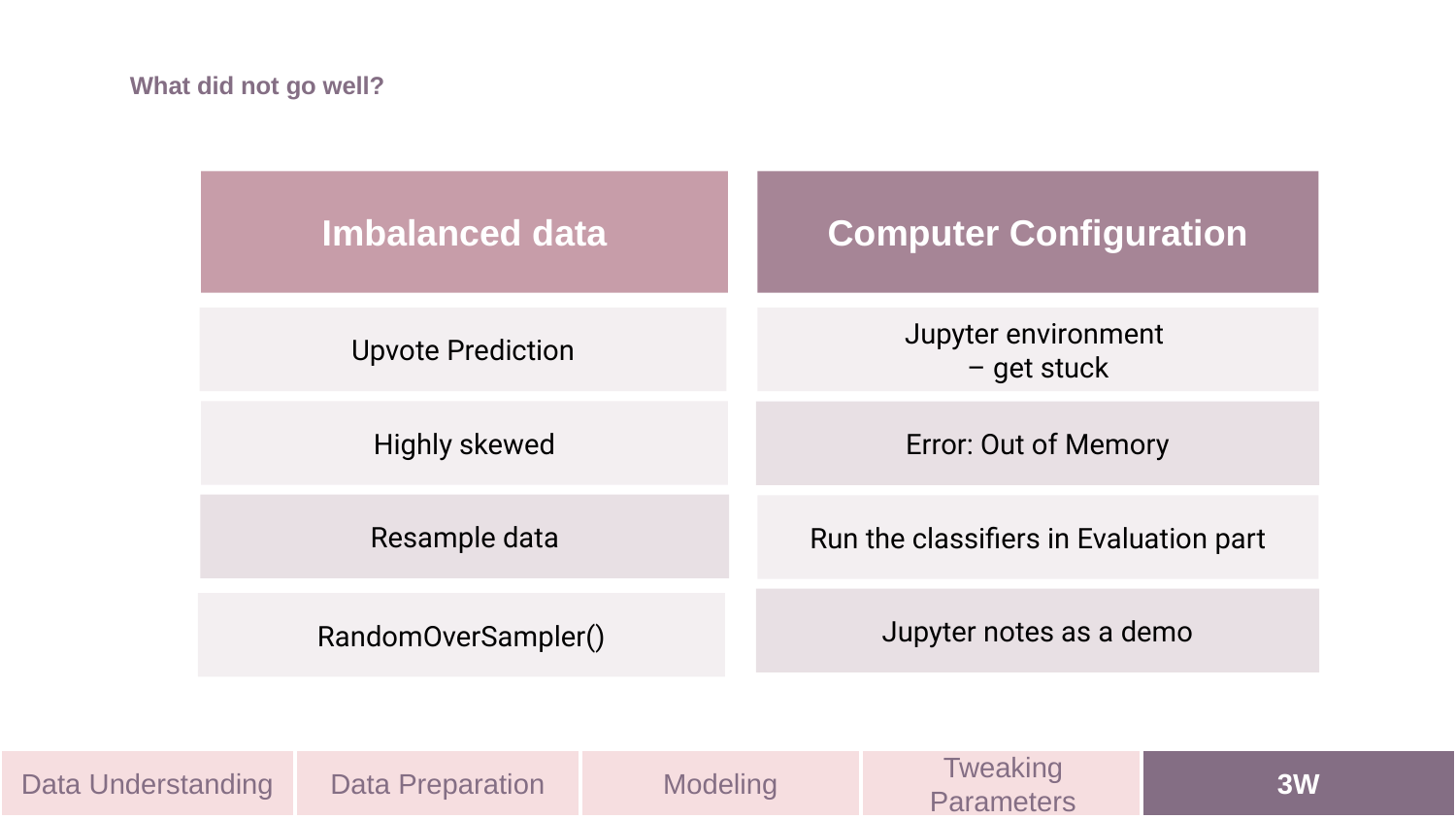

# What did not go well?
Imbalanced data
Computer Configuration
Upvote Prediction
Jupyter environment
– get stuck
Highly skewed
Error: Out of Memory
Resample data
Run the classifiers in Evaluation part
Jupyter notes as a demo
RandomOverSampler()
Data Understanding
Data Preparation
Modeling
Tweaking Parameters
3W